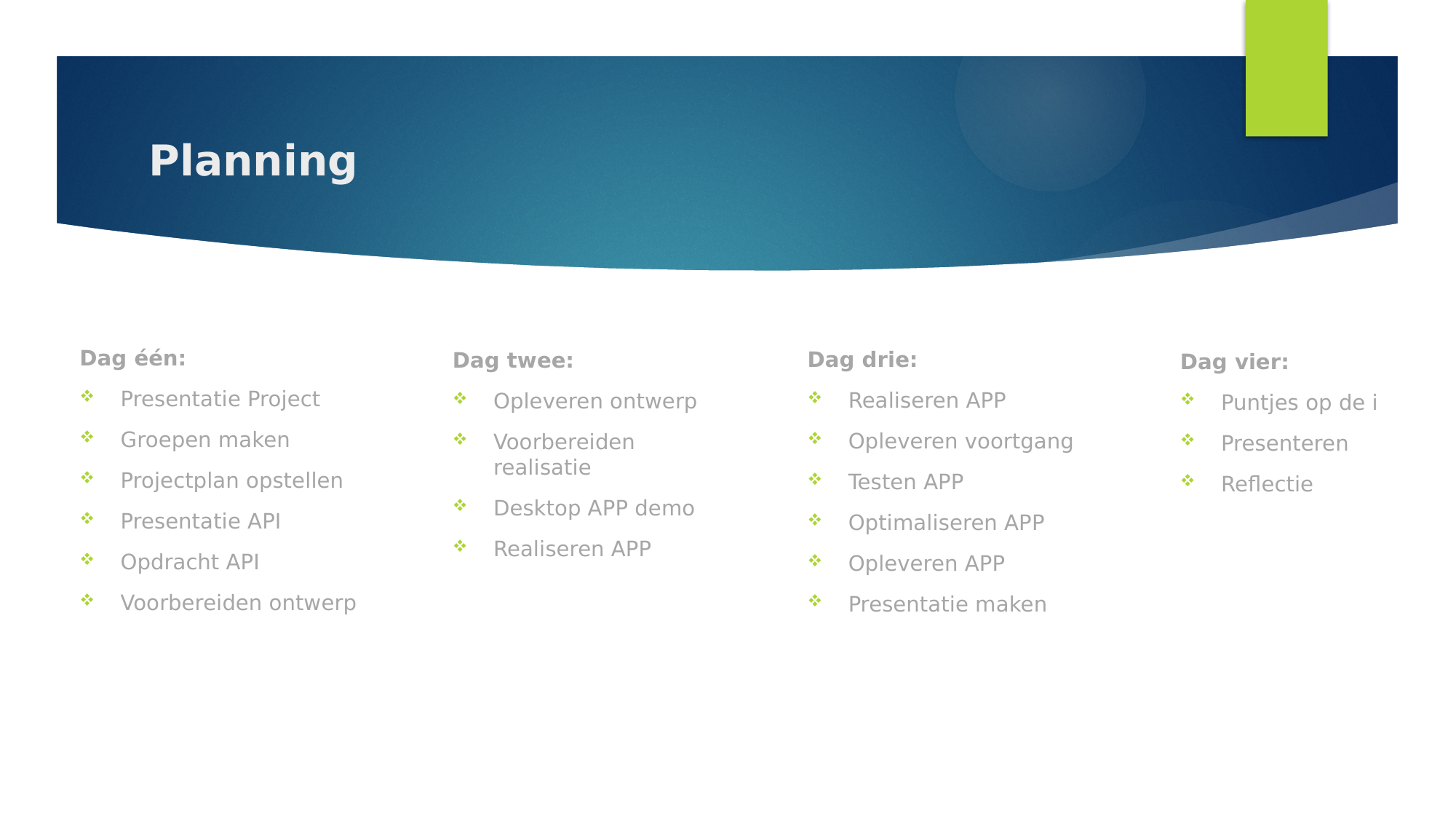

# Planning
Dag één:
Presentatie Project
Groepen maken
Projectplan opstellen
Presentatie API
Opdracht API
Voorbereiden ontwerp

Dag drie:
Realiseren APP
Opleveren voortgang
Testen APP
Optimaliseren APP
Opleveren APP
Presentatie maken

Dag twee:
Opleveren ontwerp
Voorbereiden realisatie
Desktop APP demo
Realiseren APP

Dag vier:
Puntjes op de i
Presenteren
Reflectie